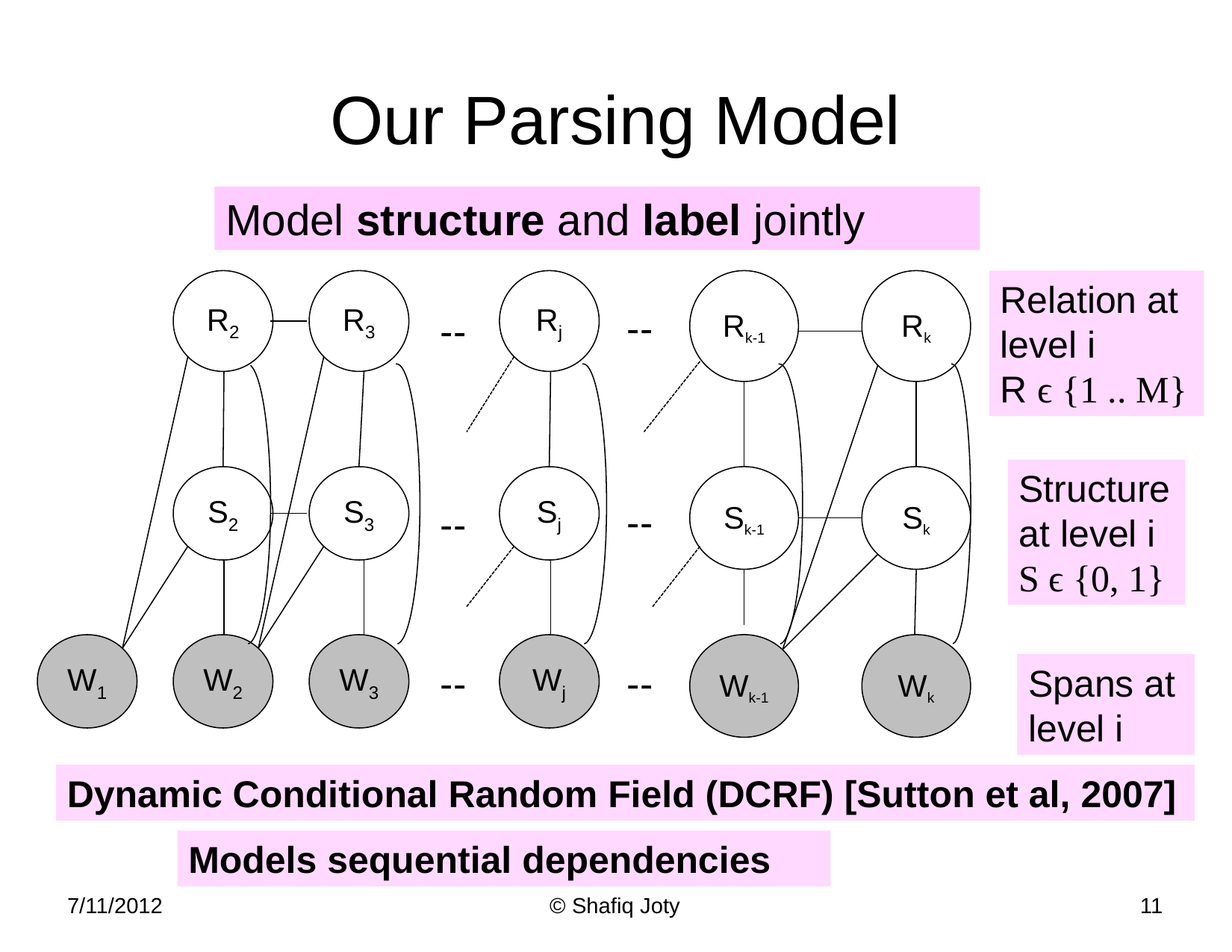

# Our Parsing Model
Model structure and label jointly
R2
R3
Rj
Rk-1
Rk
--
--
Relation at level i
R ϵ {1 .. M}

Structure at level i
S ϵ {0, 1}
S2
S3
Sj
Sk-1
Sk
--
--
W1
W2
W3
Wj
Wk-1
Wk
--
--
Spans at level i
Dynamic Conditional Random Field (DCRF) [Sutton et al, 2007]
Models sequential dependencies
7/11/2012
© Shafiq Joty
11